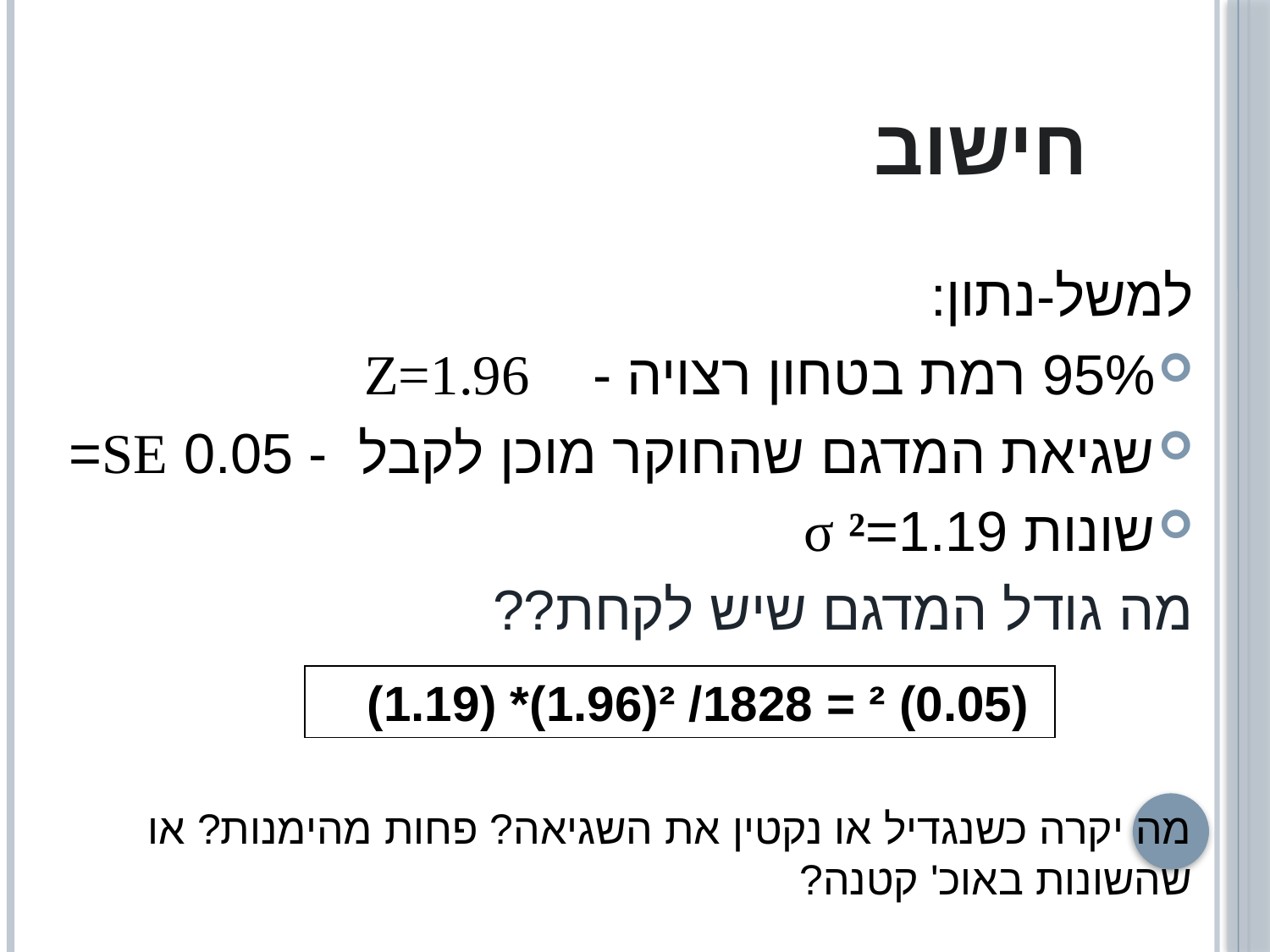

# חישוב
למשל-נתון:
95% רמת בטחון רצויה -    Z=1.96
שגיאת המדגם שהחוקר מוכן לקבל  - 0.05 SE=
שונות 1.19=σ ²
מה גודל המדגם שיש לקחת??

 (0.05) ² = 1828/ ²(1.96)* (1.19)
מה יקרה כשנגדיל או נקטין את השגיאה? פחות מהימנות? או שהשונות באוכ' קטנה?